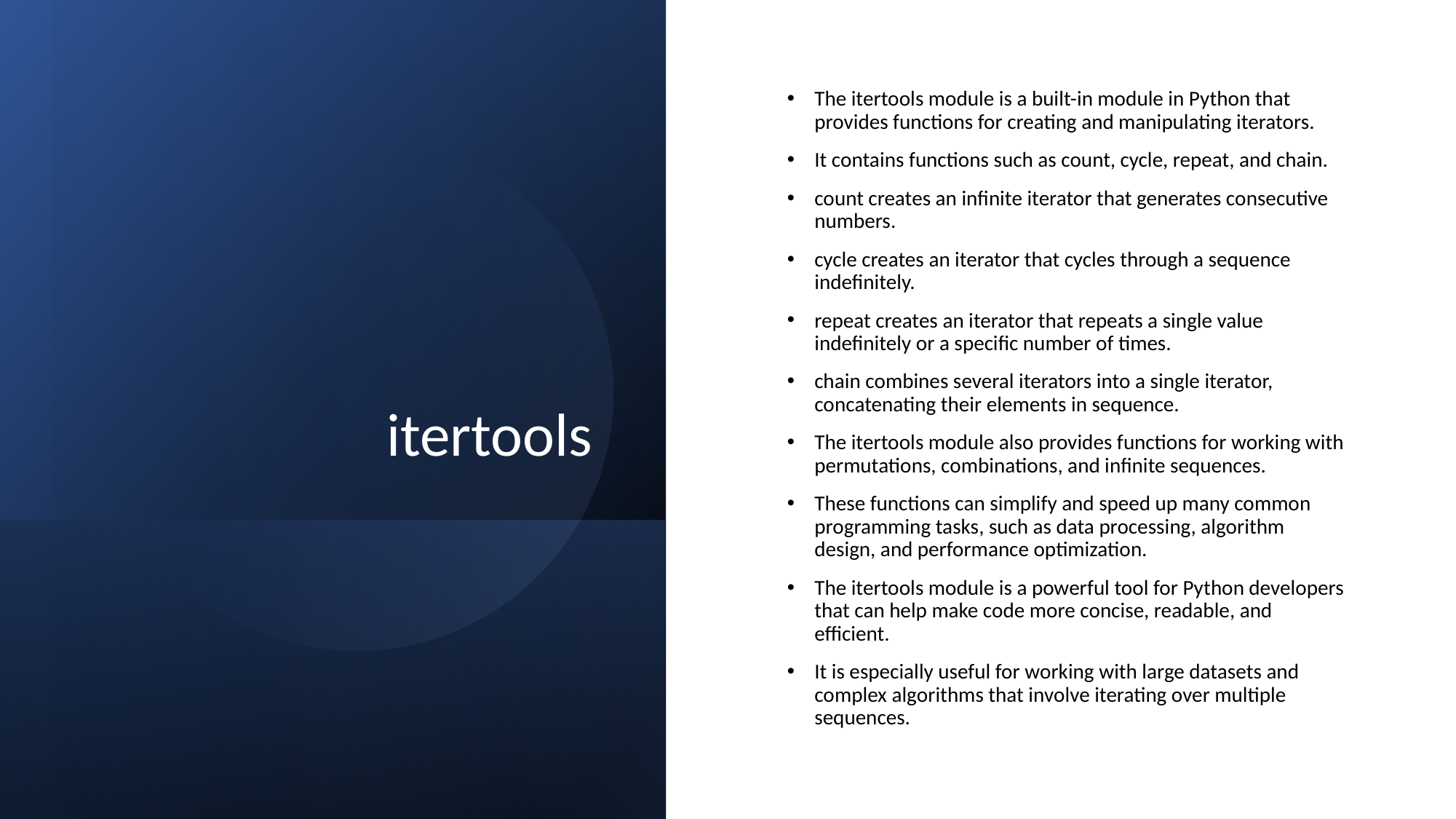

# itertools

The itertools module is a built-in module in Python that provides functions for creating and manipulating iterators.
It contains functions such as count, cycle, repeat, and chain.
count creates an infinite iterator that generates consecutive numbers.
cycle creates an iterator that cycles through a sequence indefinitely.
repeat creates an iterator that repeats a single value indefinitely or a specific number of times.
chain combines several iterators into a single iterator, concatenating their elements in sequence.
The itertools module also provides functions for working with permutations, combinations, and infinite sequences.
These functions can simplify and speed up many common programming tasks, such as data processing, algorithm design, and performance optimization.
The itertools module is a powerful tool for Python developers that can help make code more concise, readable, and efficient.
It is especially useful for working with large datasets and complex algorithms that involve iterating over multiple sequences.